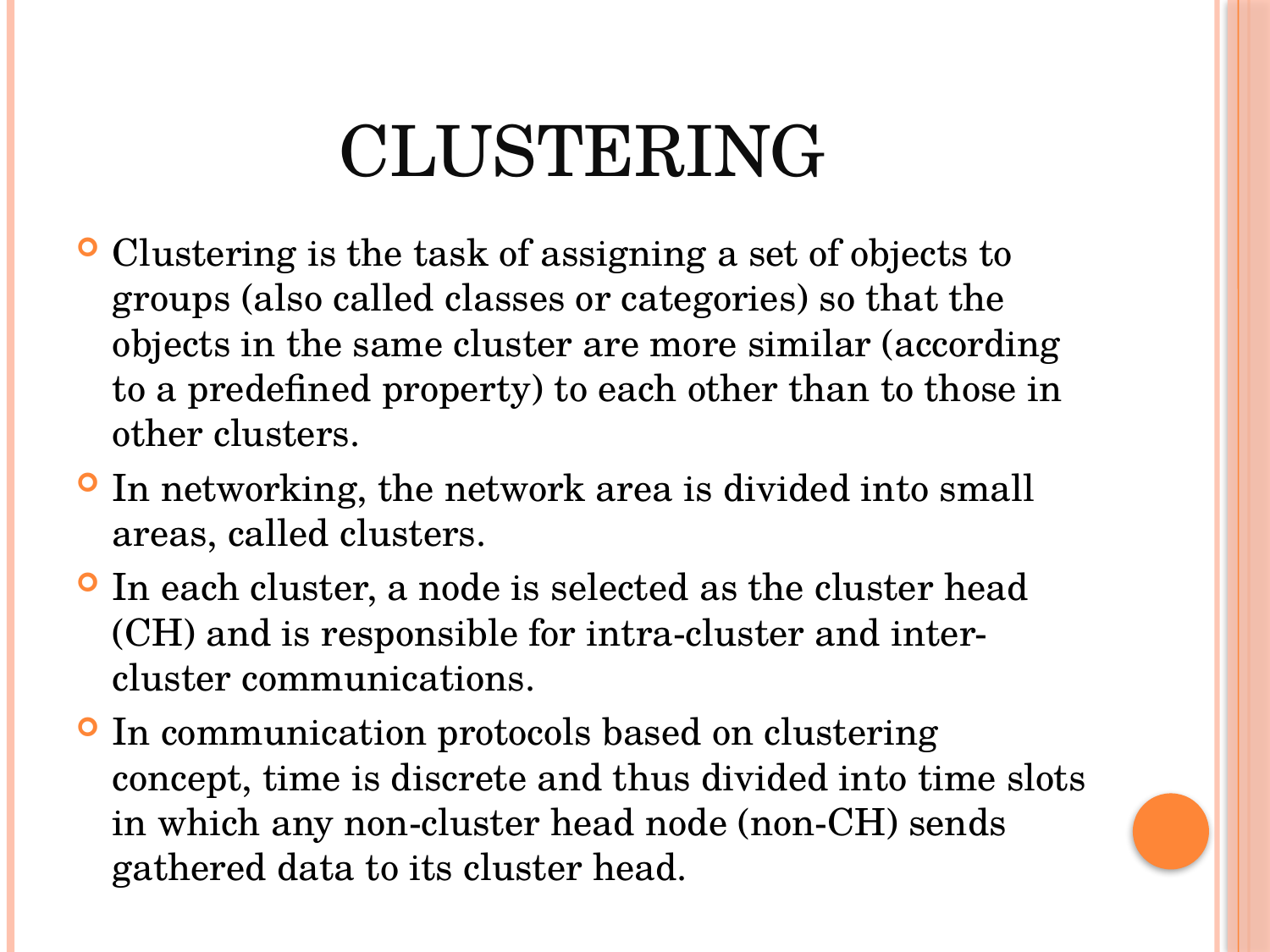

# Clustering
Clustering is the task of assigning a set of objects to groups (also called classes or categories) so that the objects in the same cluster are more similar (according to a predefined property) to each other than to those in other clusters.
In networking, the network area is divided into small areas, called clusters.
In each cluster, a node is selected as the cluster head (CH) and is responsible for intra-cluster and inter-cluster communications.
In communication protocols based on clustering concept, time is discrete and thus divided into time slots in which any non-cluster head node (non-CH) sends gathered data to its cluster head.